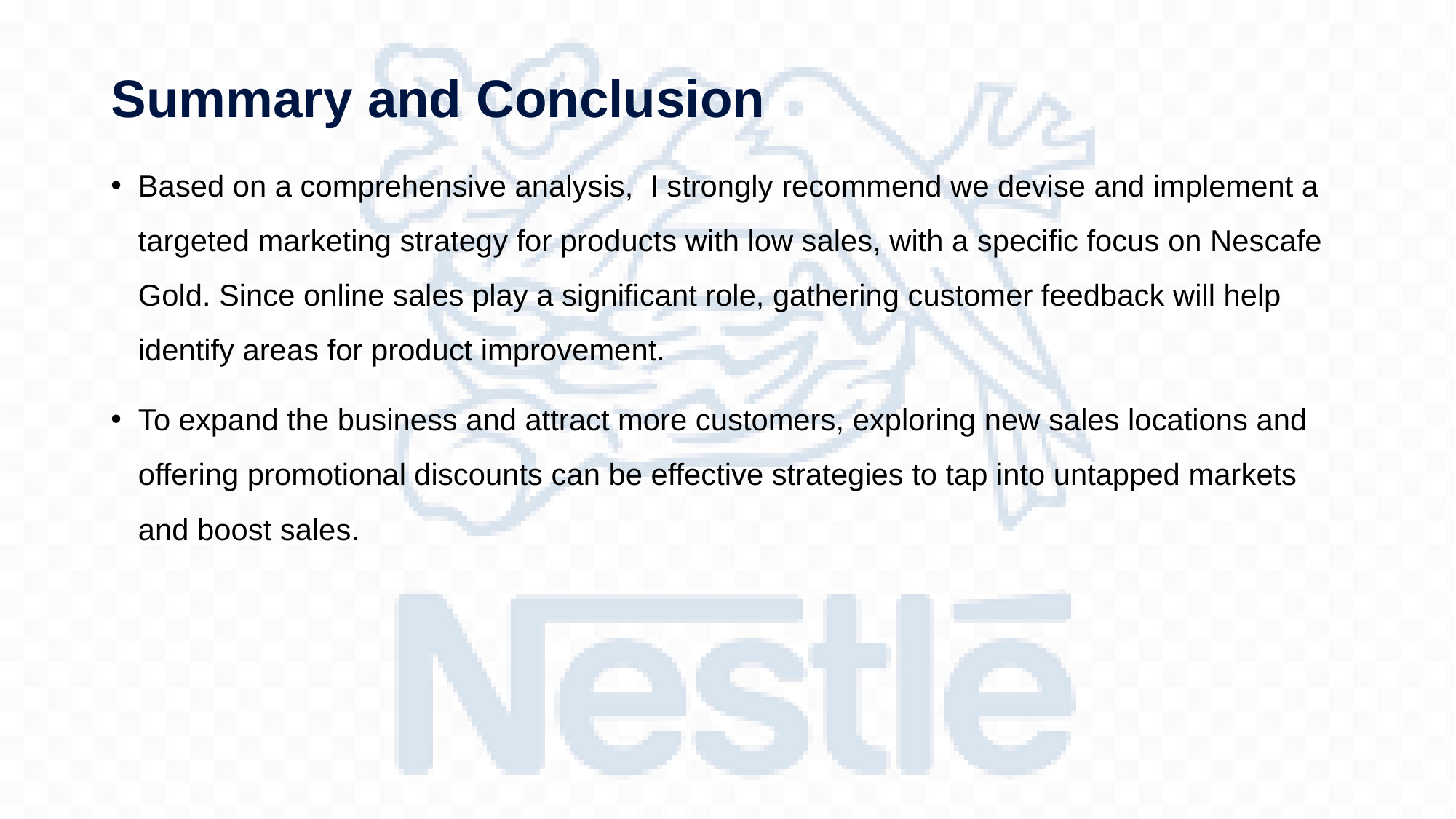

# Summary and Conclusion
Based on a comprehensive analysis,  I strongly recommend we devise and implement a targeted marketing strategy for products with low sales, with a specific focus on Nescafe Gold. Since online sales play a significant role, gathering customer feedback will help identify areas for product improvement.
To expand the business and attract more customers, exploring new sales locations and offering promotional discounts can be effective strategies to tap into untapped markets and boost sales.